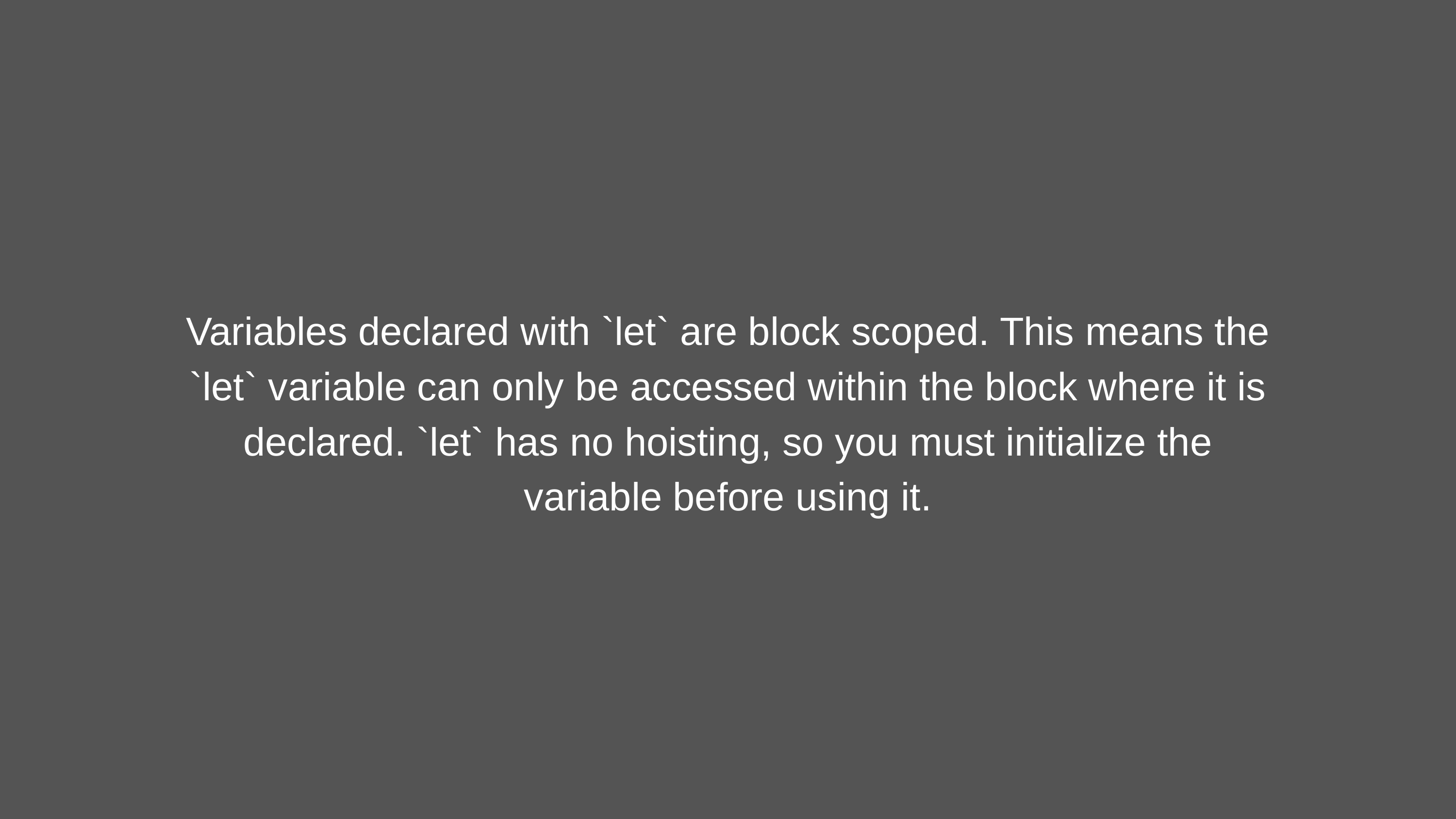

Variables declared with `let` are block scoped. This means the `let` variable can only be accessed within the block where it is declared. `let` has no hoisting, so you must initialize the variable before using it.